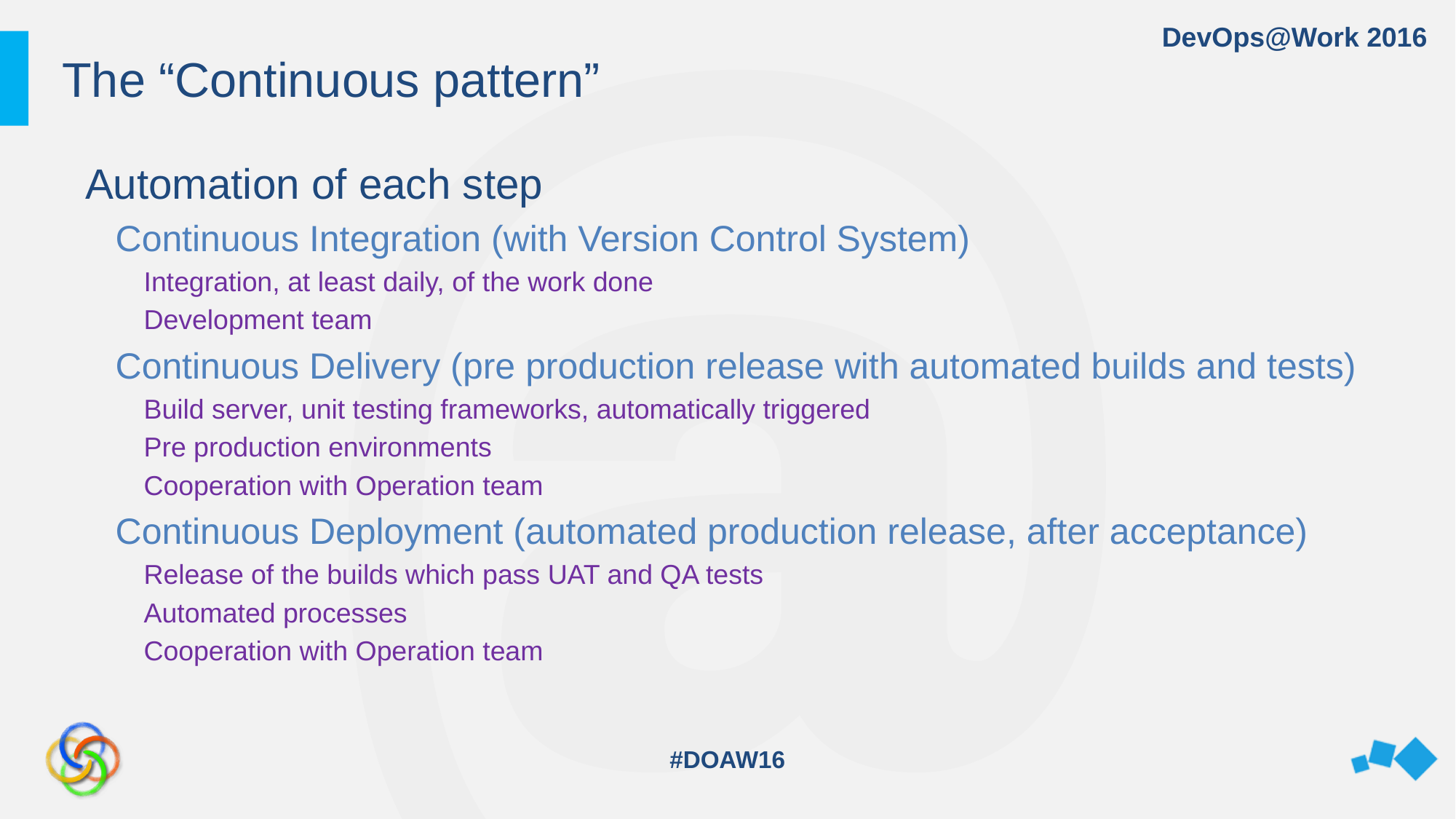

# The “Continuous pattern”
Automation of each step
Continuous Integration (with Version Control System)
Integration, at least daily, of the work done
Development team
Continuous Delivery (pre production release with automated builds and tests)
Build server, unit testing frameworks, automatically triggered
Pre production environments
Cooperation with Operation team
Continuous Deployment (automated production release, after acceptance)
Release of the builds which pass UAT and QA tests
Automated processes
Cooperation with Operation team